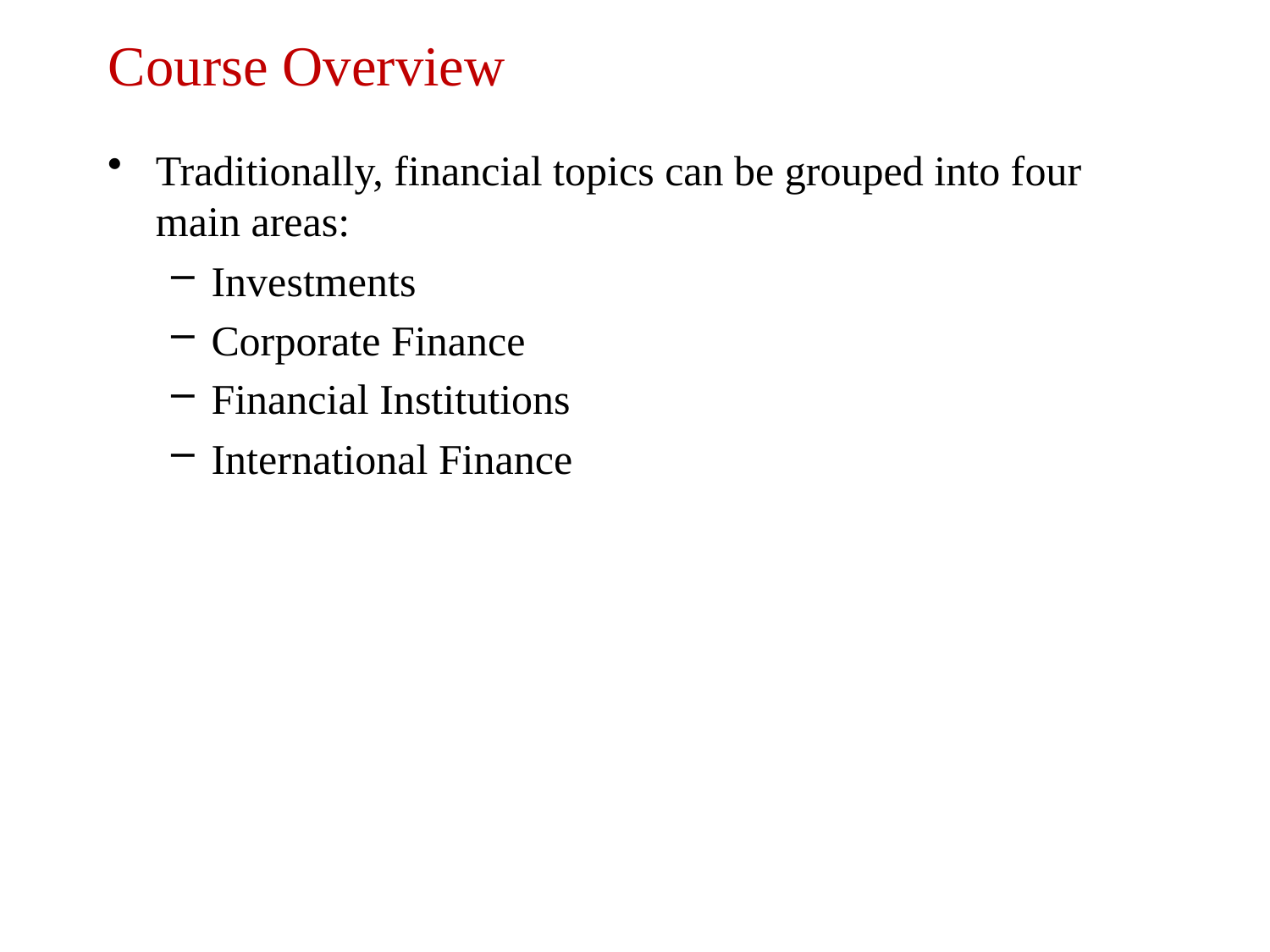

# Course Overview
Traditionally, financial topics can be grouped into four main areas:
Investments
Corporate Finance
Financial Institutions
International Finance